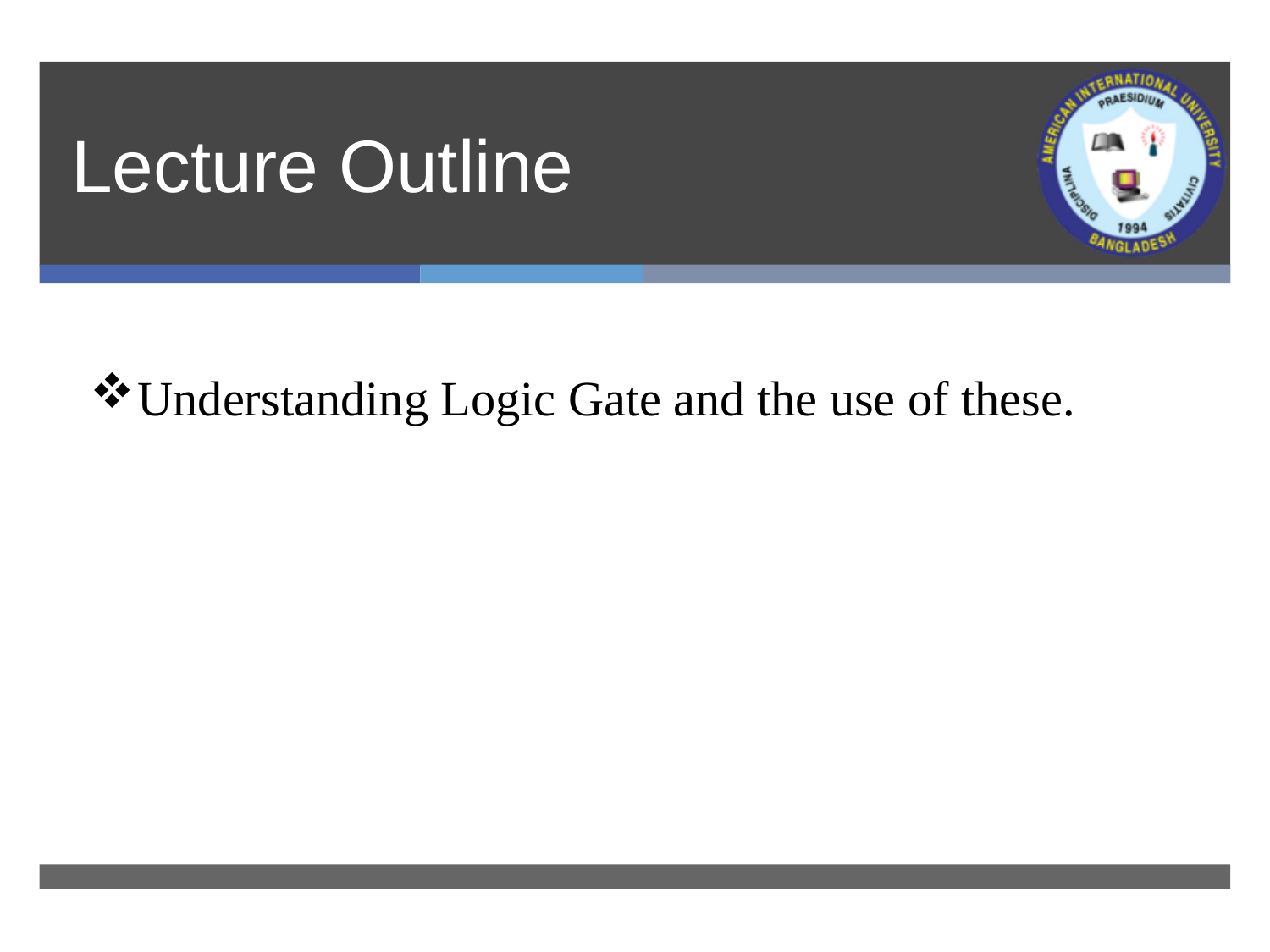

# Lecture Outline

Understanding Logic Gate and the use of these.